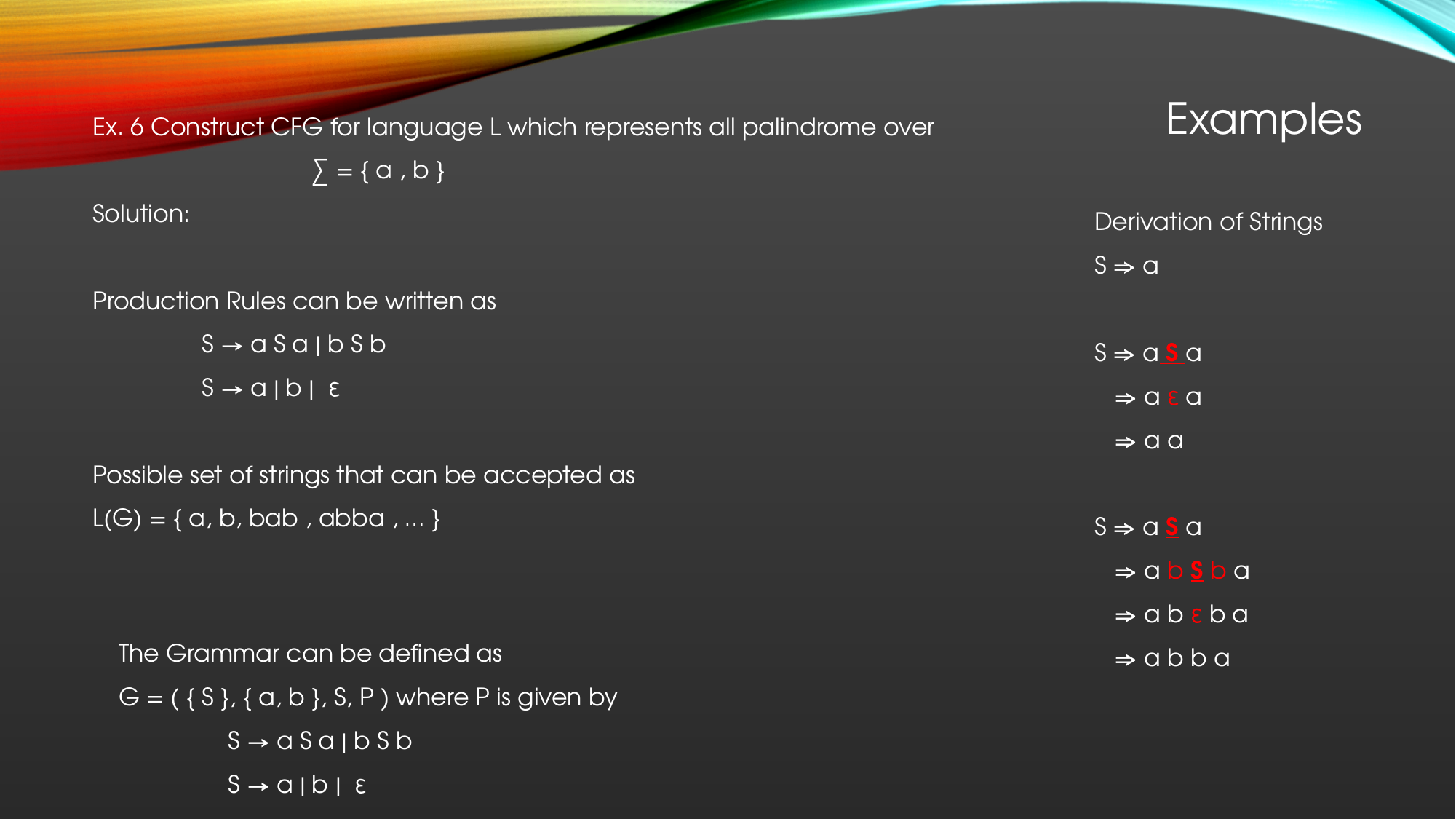

Ex. 6 Construct CFG for language L which represents all palindrome over
		∑ = { a , b }
Solution:

Production Rules can be written as
	S → a S a | b S b
	S → a | b |  ε

Possible set of strings that can be accepted as
L(G) = { a, b, bab , abba , … }

# Examples
Derivation of Strings
S ⇒ a

S ⇒ a S a
   ⇒ a ε a
   ⇒ a a

S ⇒ a S a
   ⇒ a b S b a
   ⇒ a b ε b a
   ⇒ a b b a
The Grammar can be defined as
G = ( { S }, { a, b }, S, P ) where P is given by
	S → a S a | b S b
	S → a | b |  ε